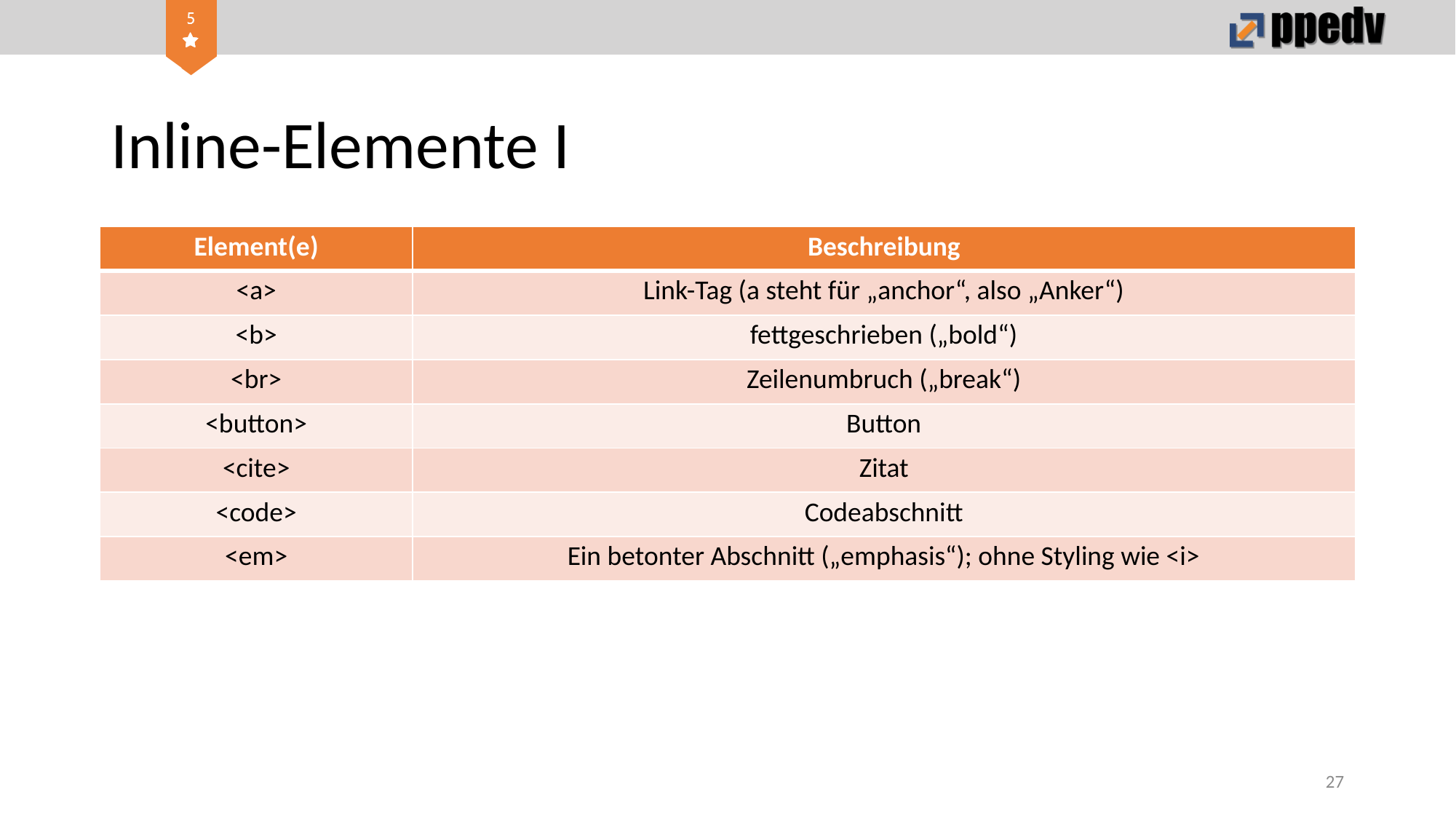

# Inline-Elemente I
| Element(e) | Beschreibung |
| --- | --- |
| <a> | Link-Tag (a steht für „anchor“, also „Anker“) |
| <b> | fettgeschrieben („bold“) |
| <br> | Zeilenumbruch („break“) |
| <button> | Button |
| <cite> | Zitat |
| <code> | Codeabschnitt |
| <em> | Ein betonter Abschnitt („emphasis“); ohne Styling wie <i> |
27